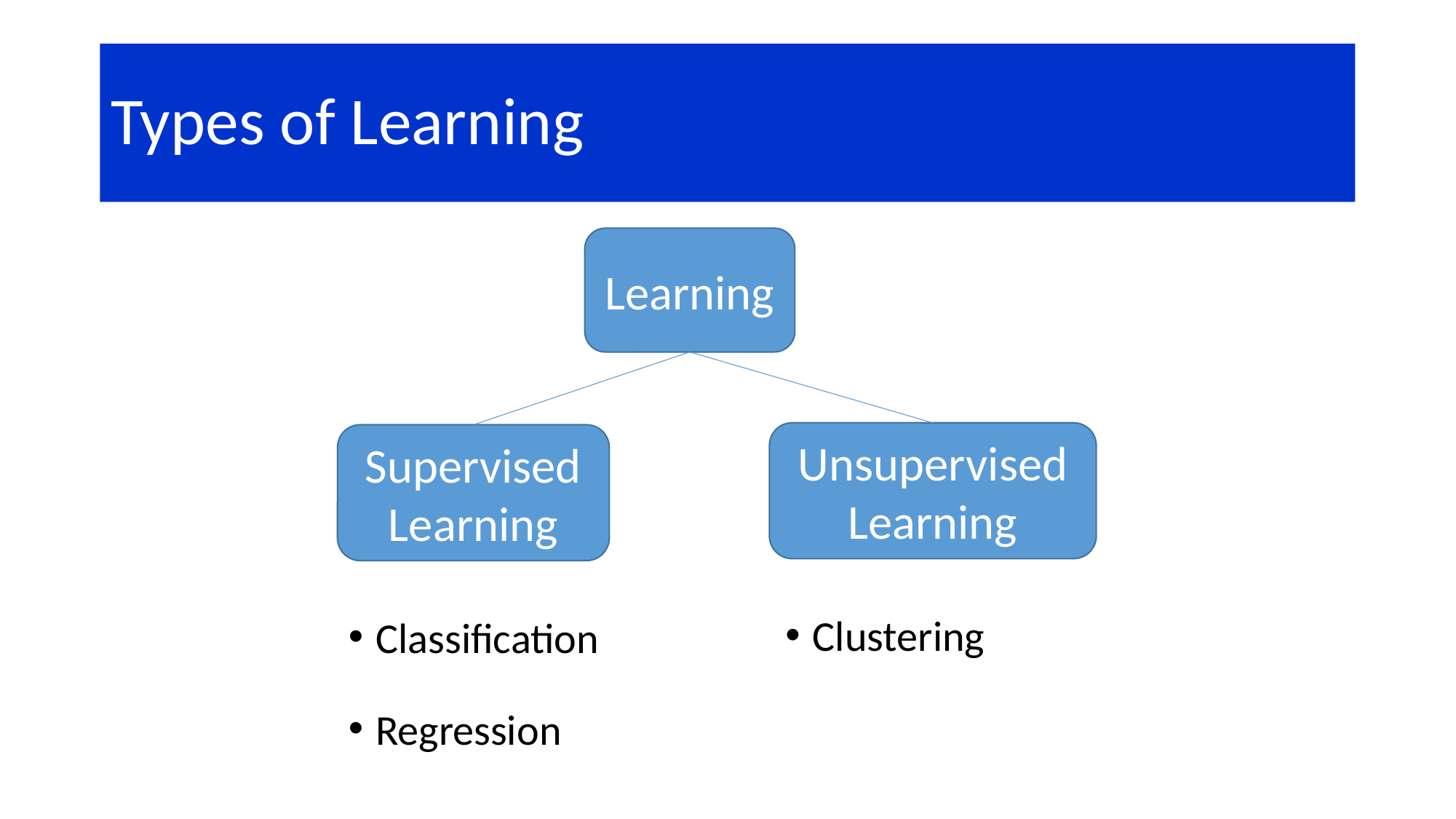

# Types of Learning
Learning
Unsupervised
Learning
Supervised
Learning
Clustering

Classification
Regression